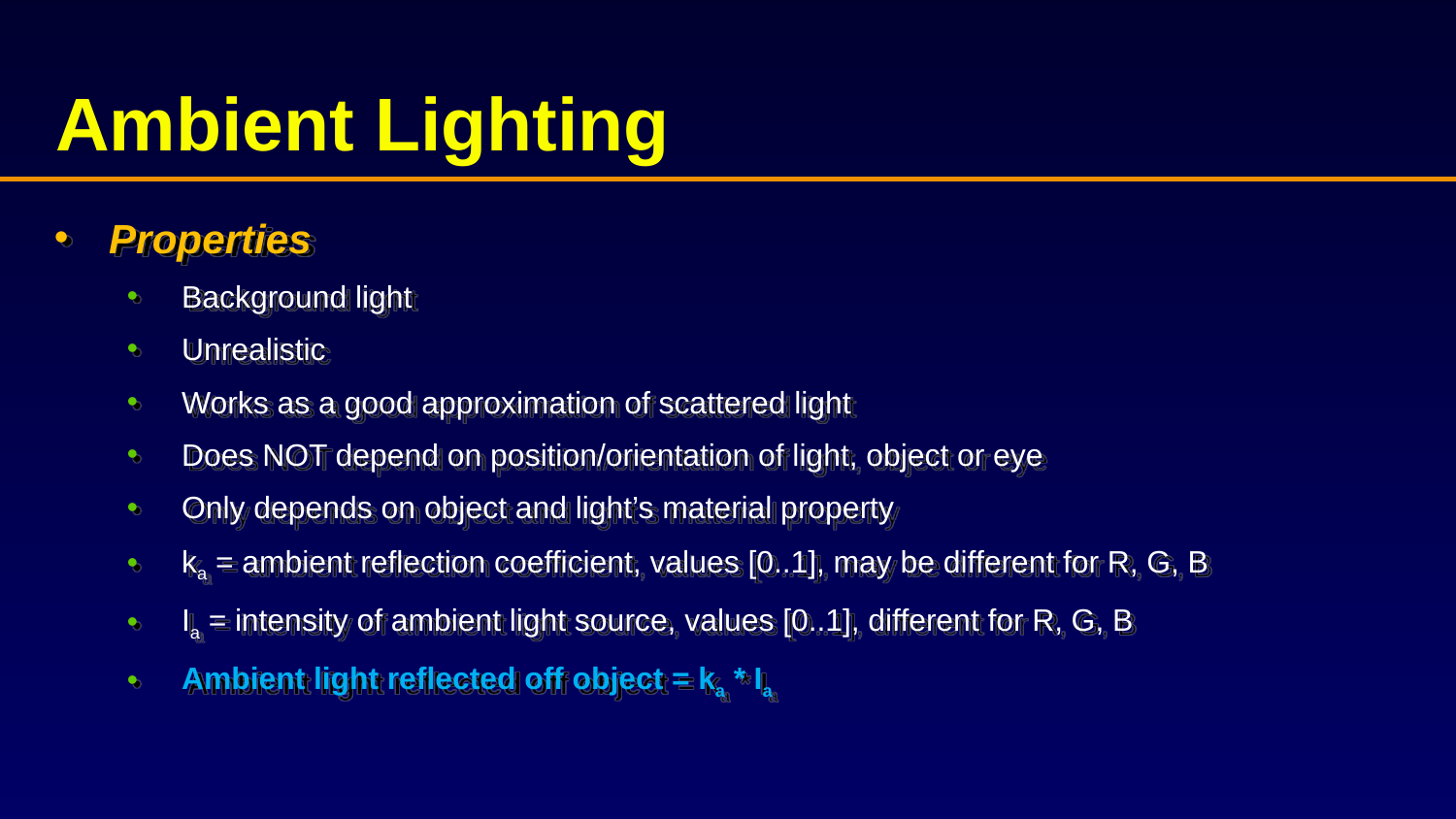

# Ambient Lighting
Properties
Background light
Unrealistic
Works as a good approximation of scattered light
Does NOT depend on position/orientation of light, object or eye
Only depends on object and light’s material property
ka = ambient reflection coefficient, values [0..1], may be different for R, G, B
Ia = intensity of ambient light source, values [0..1], different for R, G, B
Ambient light reflected off object = ka * Ia